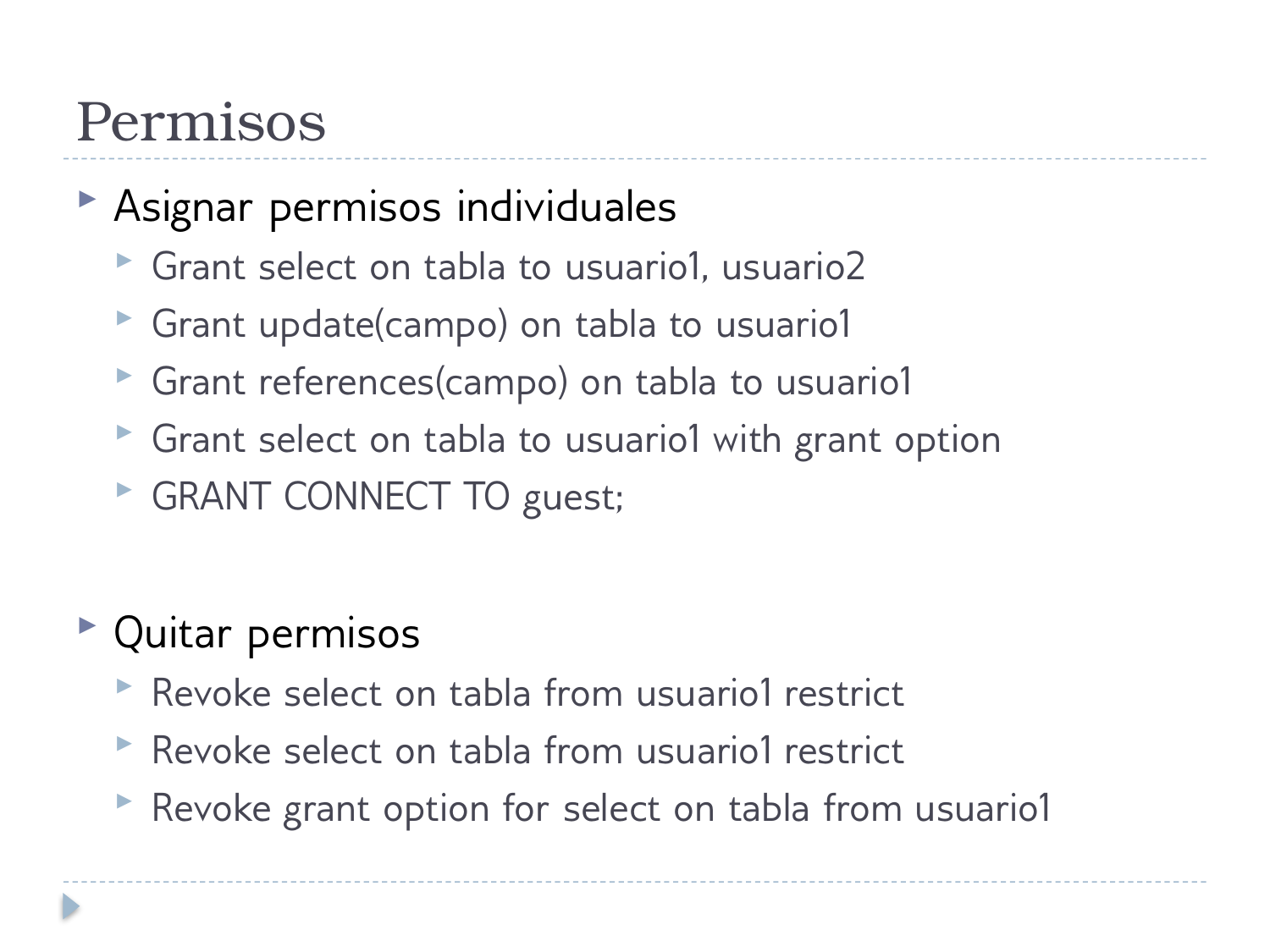

# Permisos
Asignar permisos individuales
Grant select on tabla to usuario1, usuario2
Grant update(campo) on tabla to usuario1
Grant references(campo) on tabla to usuario1
Grant select on tabla to usuario1 with grant option
GRANT CONNECT TO guest;

Quitar permisos
Revoke select on tabla from usuario1 restrict
Revoke select on tabla from usuario1 restrict
Revoke grant option for select on tabla from usuario1